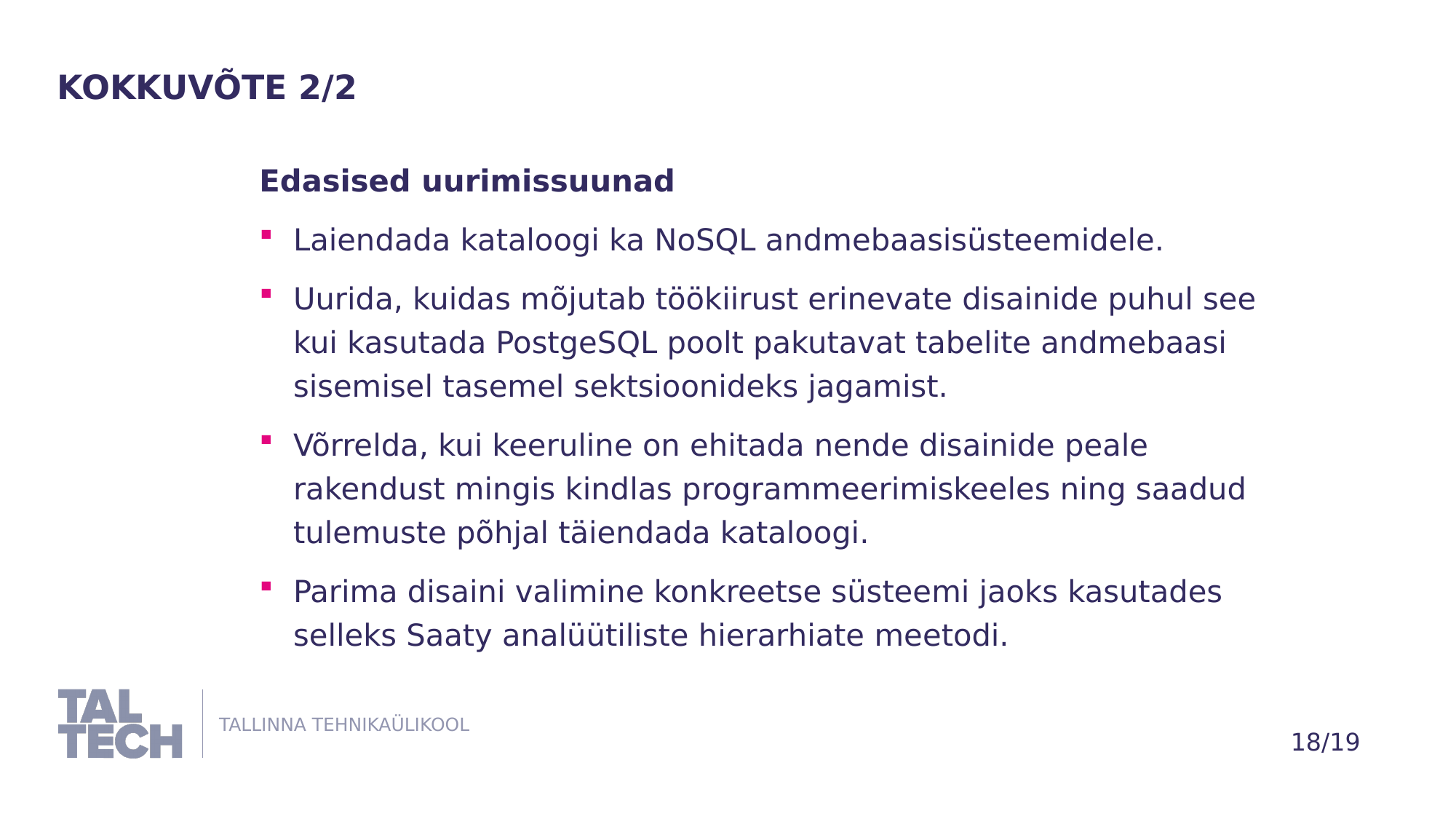

KOKKUVÕTE 2/2
Edasised uurimissuunad
Laiendada kataloogi ka NoSQL andmebaasisüsteemidele.
Uurida, kuidas mõjutab töökiirust erinevate disainide puhul see kui kasutada PostgeSQL poolt pakutavat tabelite andmebaasi sisemisel tasemel sektsioonideks jagamist.
Võrrelda, kui keeruline on ehitada nende disainide peale rakendust mingis kindlas programmeerimiskeeles ning saadud tulemuste põhjal täiendada kataloogi.
Parima disaini valimine konkreetse süsteemi jaoks kasutades selleks Saaty analüütiliste hierarhiate meetodi.
18/19